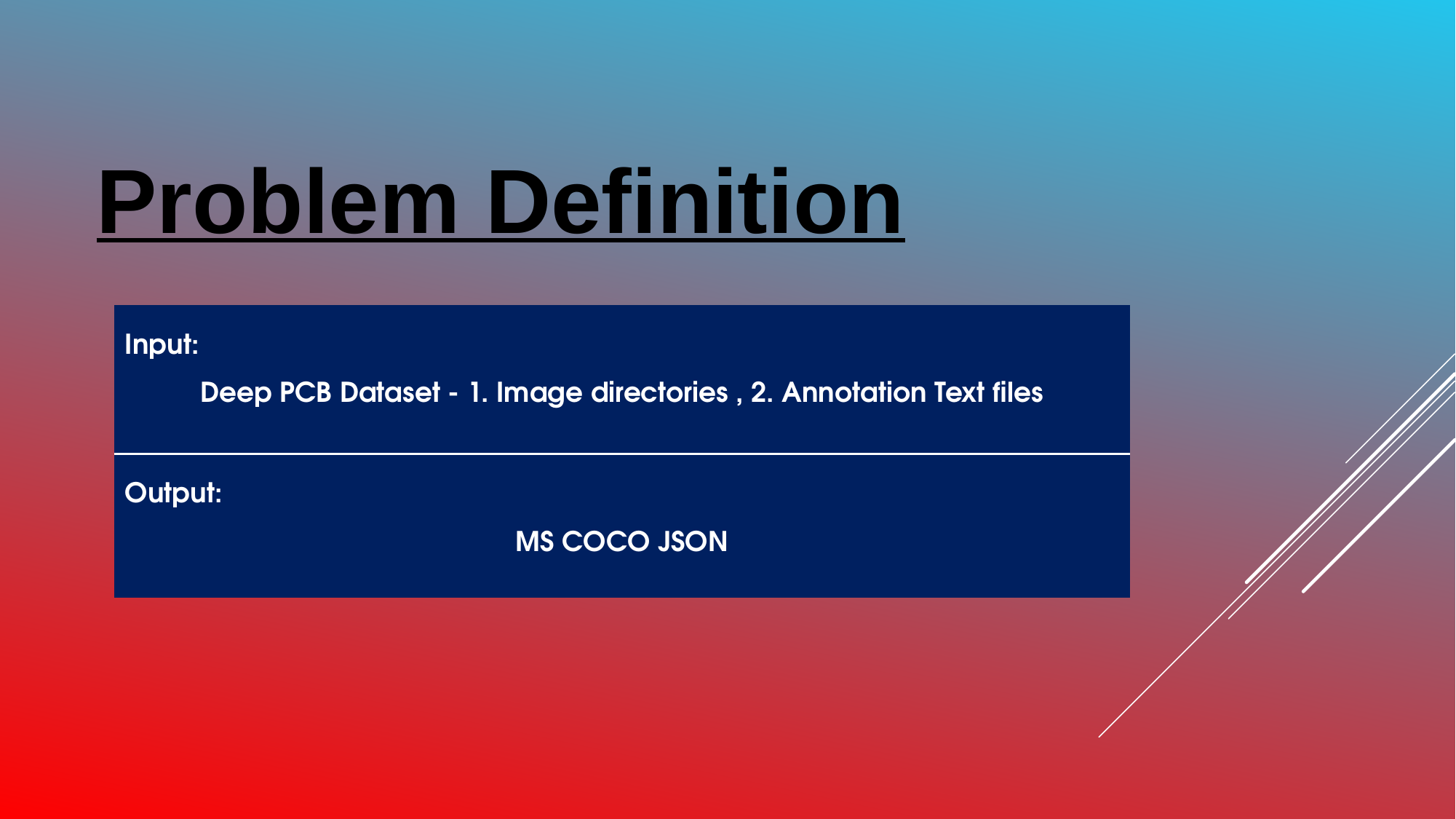

Problem Definition
| Input: Deep PCB Dataset - 1. Image directories , 2. Annotation Text files |
| --- |
| Output: MS COCO JSON |